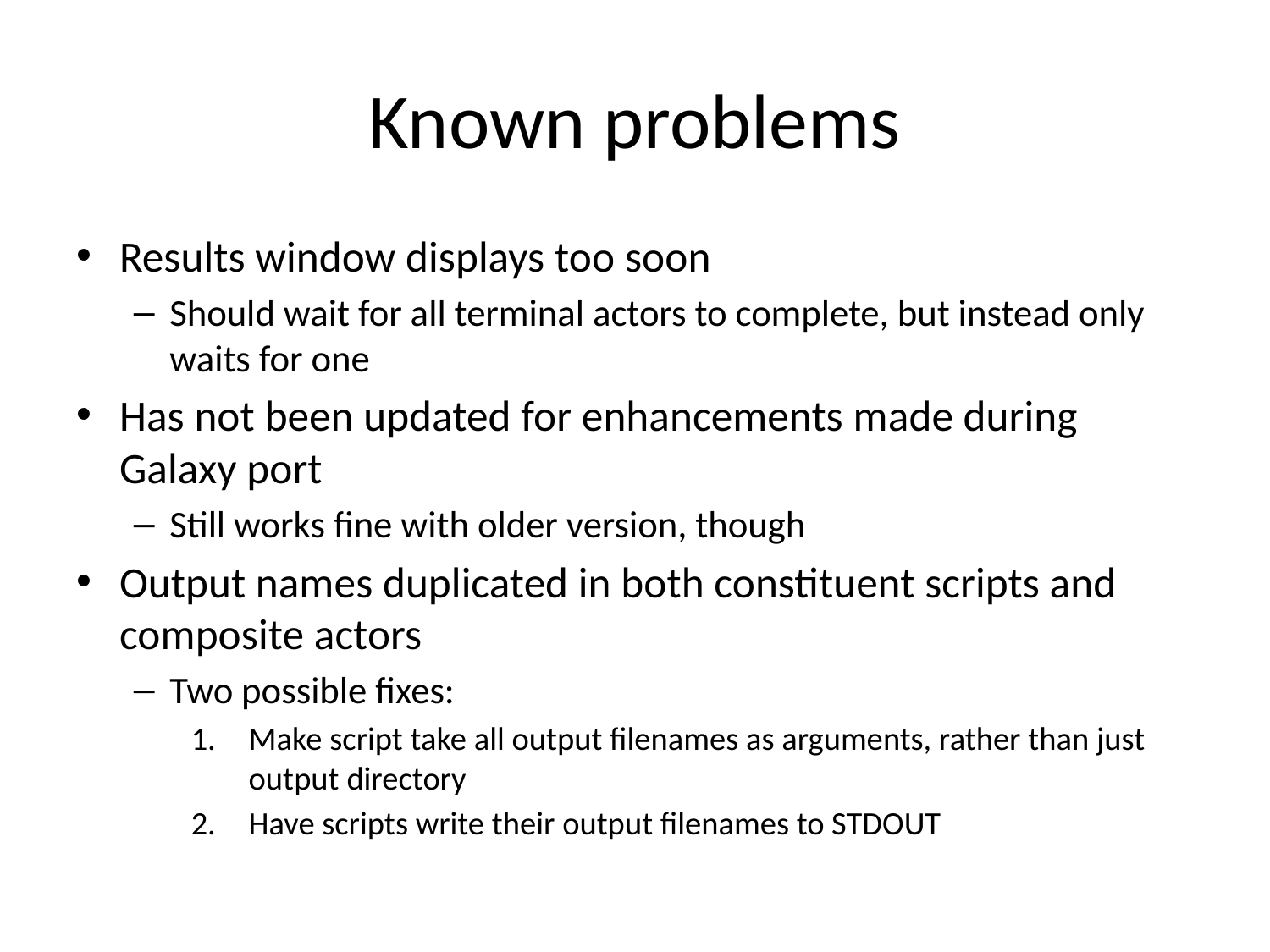

# Known problems
Results window displays too soon
Should wait for all terminal actors to complete, but instead only waits for one
Has not been updated for enhancements made during Galaxy port
Still works fine with older version, though
Output names duplicated in both constituent scripts and composite actors
Two possible fixes:
Make script take all output filenames as arguments, rather than just output directory
Have scripts write their output filenames to STDOUT